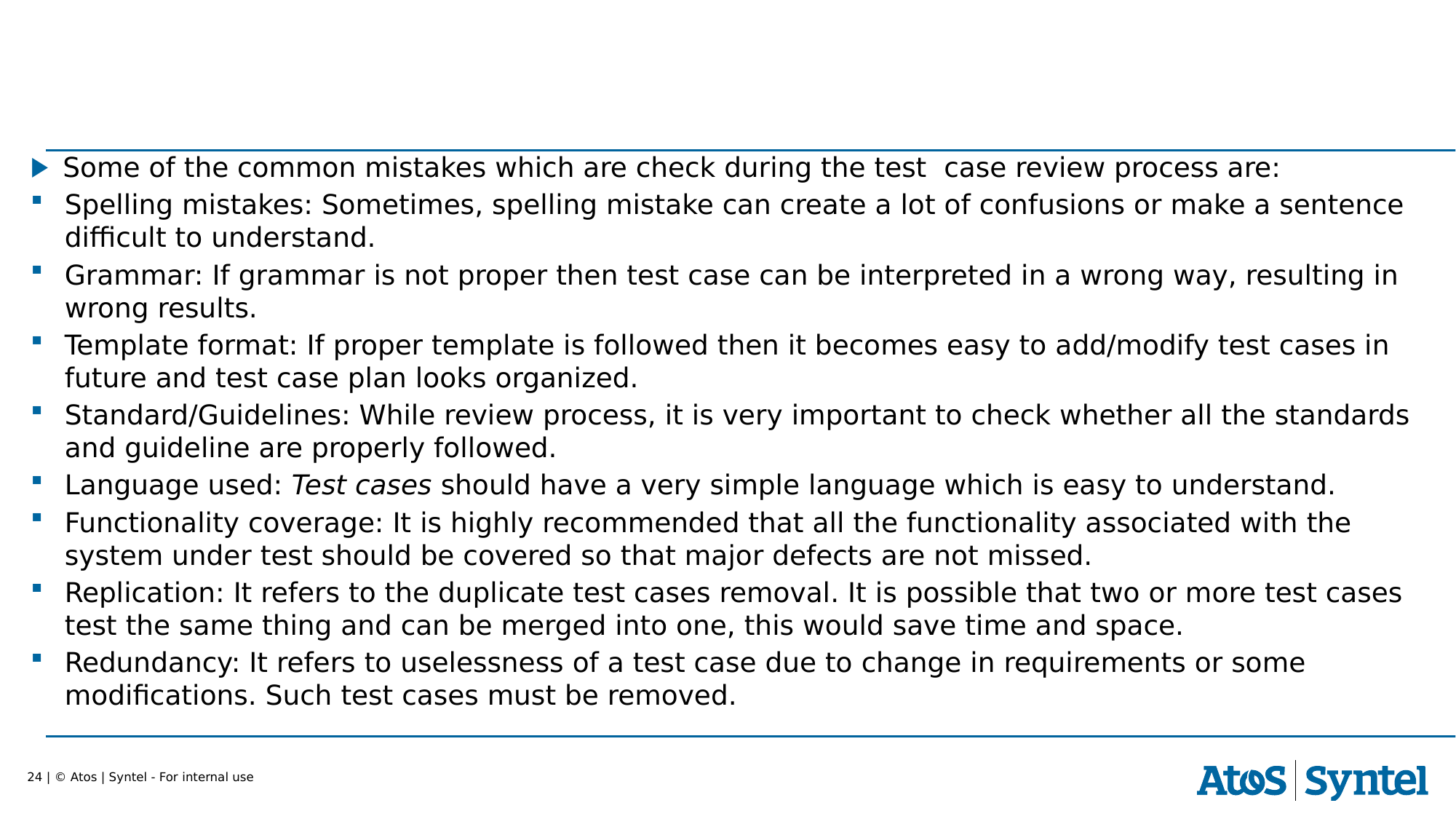

Some of the common mistakes which are check during the test  case review process are:
Spelling mistakes: Sometimes, spelling mistake can create a lot of confusions or make a sentence difficult to understand.
Grammar: If grammar is not proper then test case can be interpreted in a wrong way, resulting in wrong results.
Template format: If proper template is followed then it becomes easy to add/modify test cases in future and test case plan looks organized.
Standard/Guidelines: While review process, it is very important to check whether all the standards and guideline are properly followed.
Language used: Test cases should have a very simple language which is easy to understand.
Functionality coverage: It is highly recommended that all the functionality associated with the system under test should be covered so that major defects are not missed.
Replication: It refers to the duplicate test cases removal. It is possible that two or more test cases test the same thing and can be merged into one, this would save time and space.
Redundancy: It refers to uselessness of a test case due to change in requirements or some modifications. Such test cases must be removed.